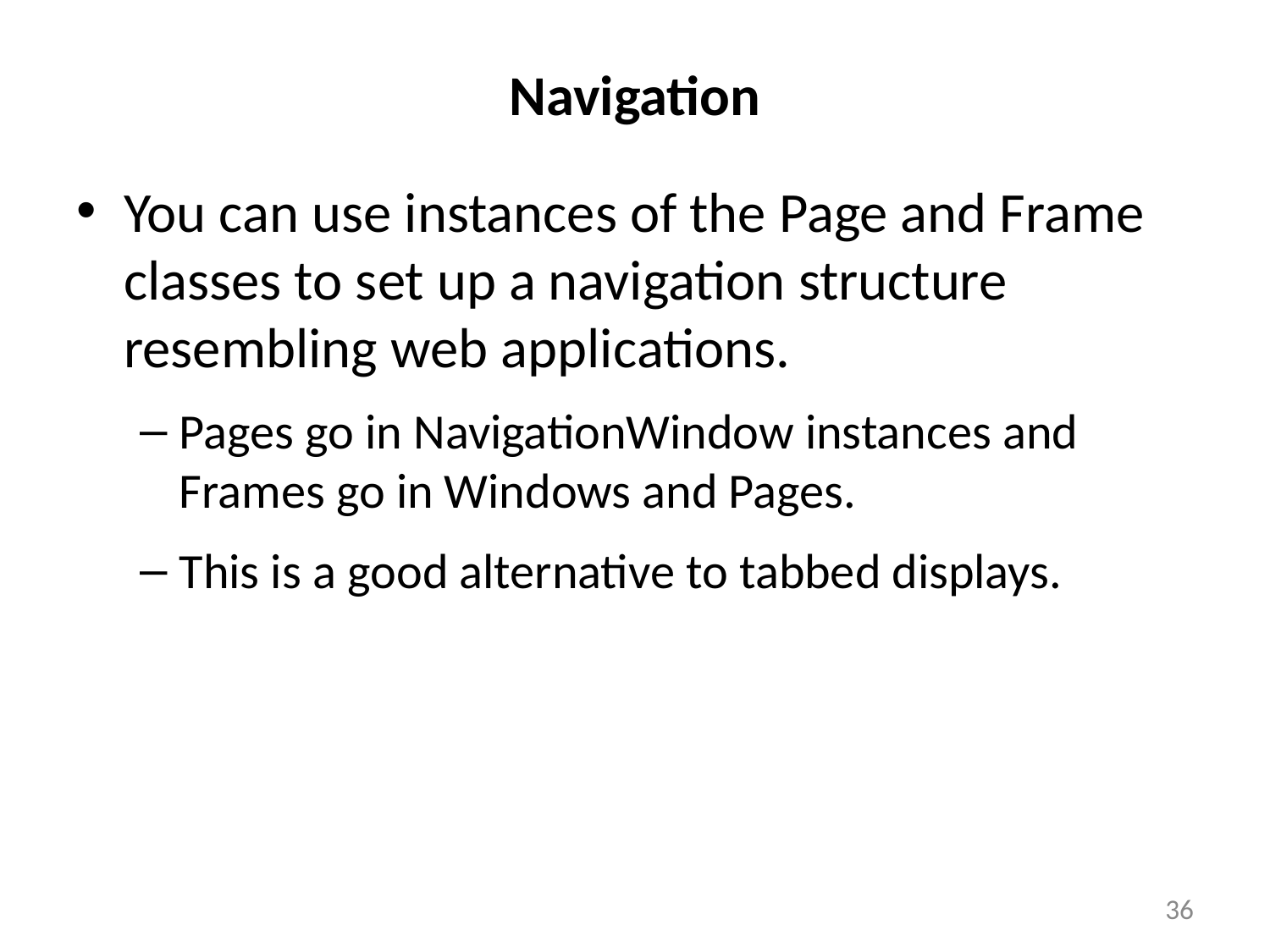

# Navigation
You can use instances of the Page and Frame classes to set up a navigation structure resembling web applications.
Pages go in NavigationWindow instances and Frames go in Windows and Pages.
This is a good alternative to tabbed displays.
36